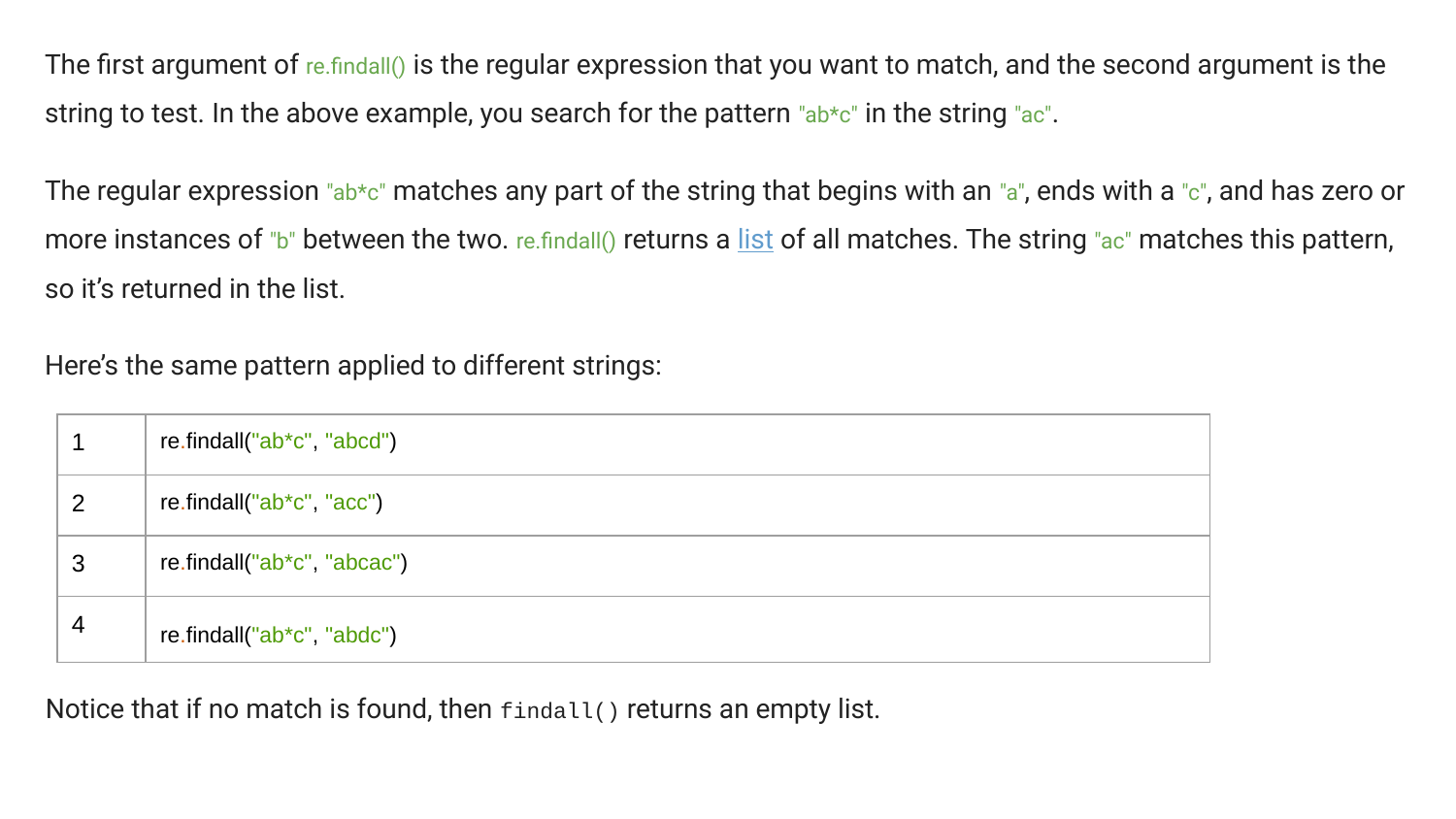

The first argument of re.findall() is the regular expression that you want to match, and the second argument is the string to test. In the above example, you search for the pattern "ab*c" in the string "ac".
The regular expression "ab*c" matches any part of the string that begins with an "a", ends with a "c", and has zero or more instances of "b" between the two. re.findall() returns a list of all matches. The string "ac" matches this pattern, so it’s returned in the list.
Here’s the same pattern applied to different strings:

| 1 | re.findall("ab\*c", "abcd") |
| --- | --- |
| 2 | re.findall("ab\*c", "acc") |
| 3 | re.findall("ab\*c", "abcac") |
| 4 | re.findall("ab\*c", "abdc") |
Notice that if no match is found, then findall() returns an empty list.